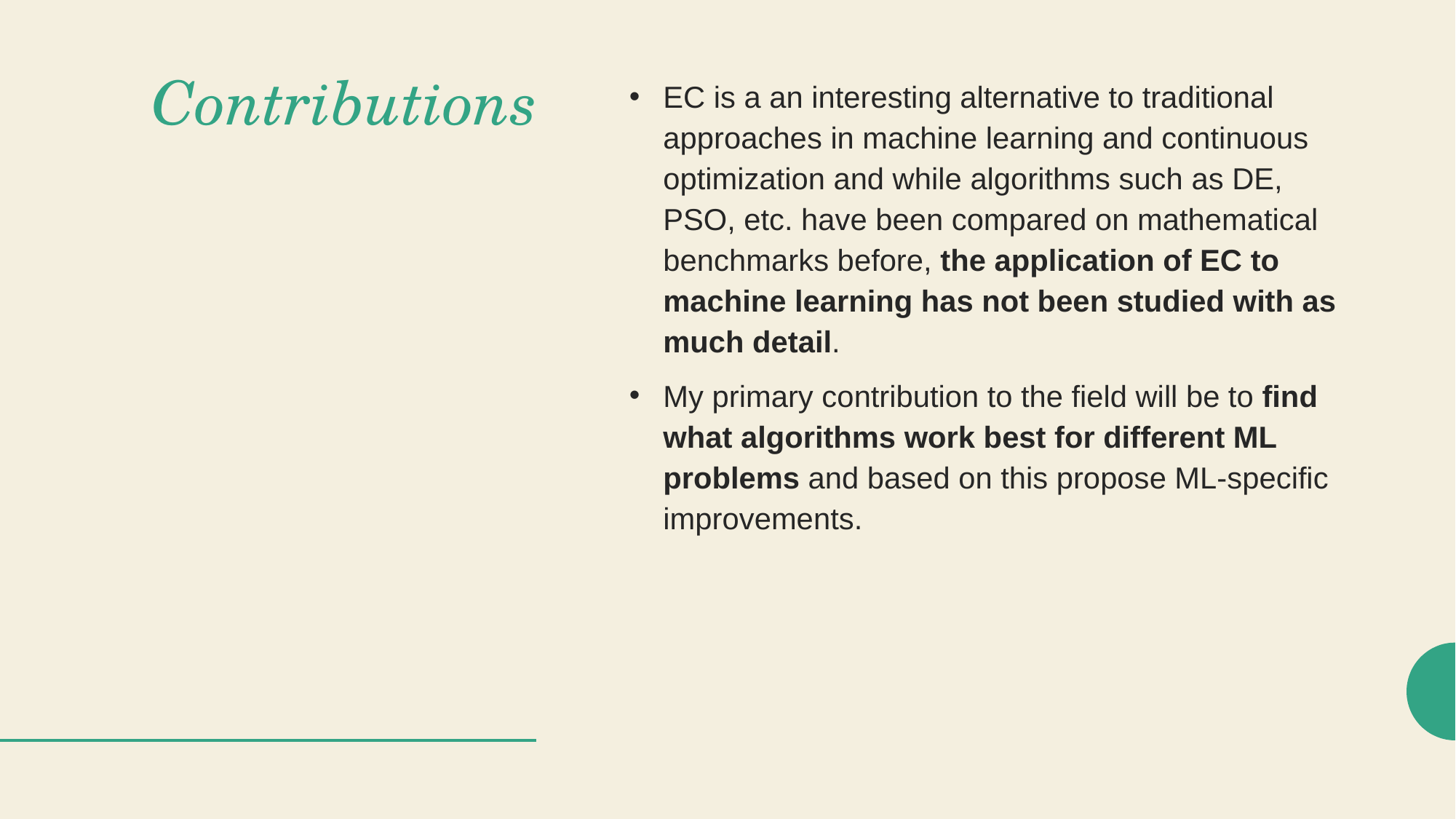

# Contributions
EC is a an interesting alternative to traditional approaches in machine learning and continuous optimization and while algorithms such as DE, PSO, etc. have been compared on mathematical benchmarks before, the application of EC to machine learning has not been studied with as much detail.
My primary contribution to the field will be to find what algorithms work best for different ML problems and based on this propose ML-specific improvements.